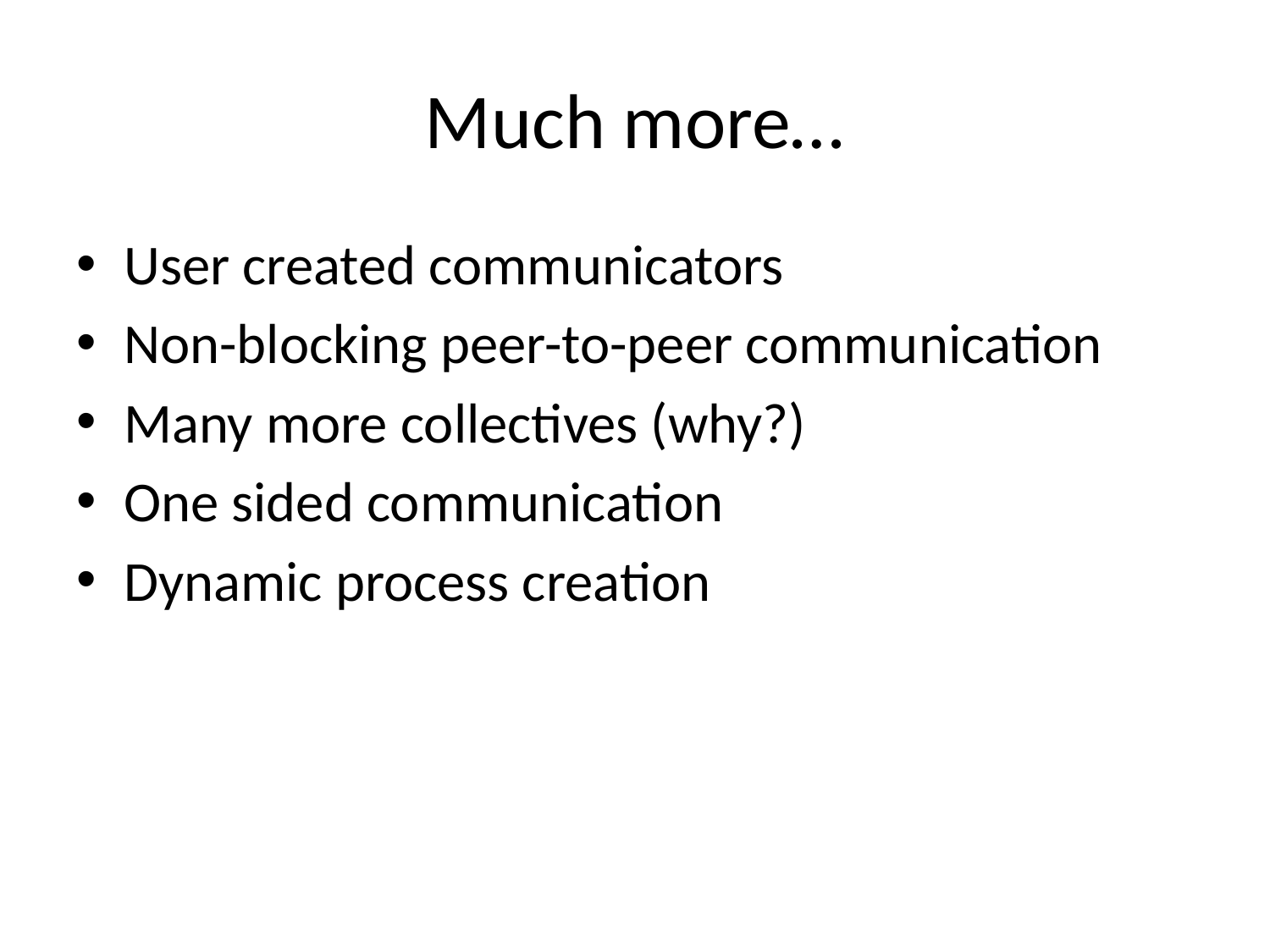

# Much more…
User created communicators
Non-blocking peer-to-peer communication
Many more collectives (why?)
One sided communication
Dynamic process creation